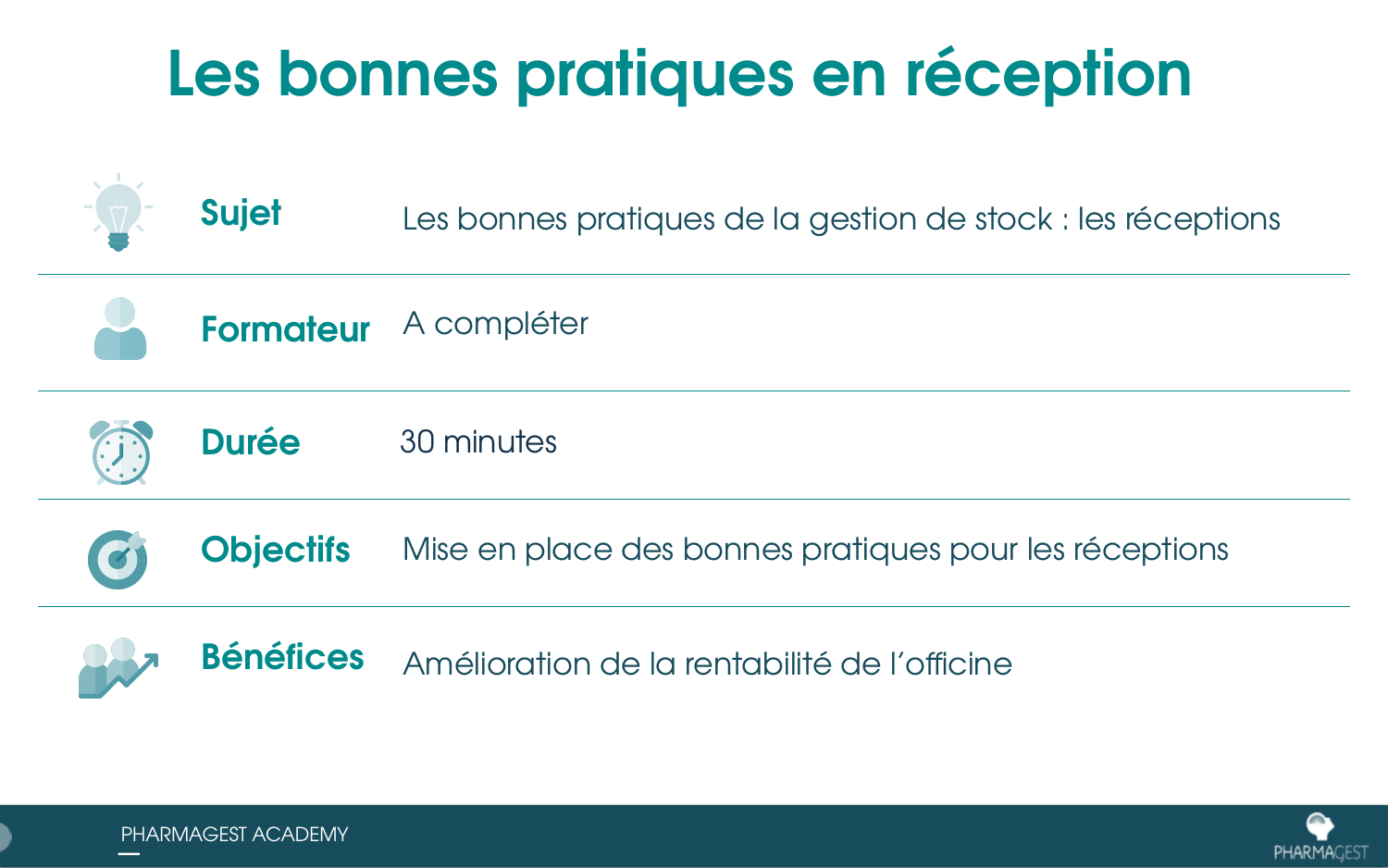

# Les bonnes pratiques en réception
Les bonnes pratiques de la gestion de stock : les réceptions
A compléter
Mise en place des bonnes pratiques pour les réceptions
Amélioration de la rentabilité de l’officine